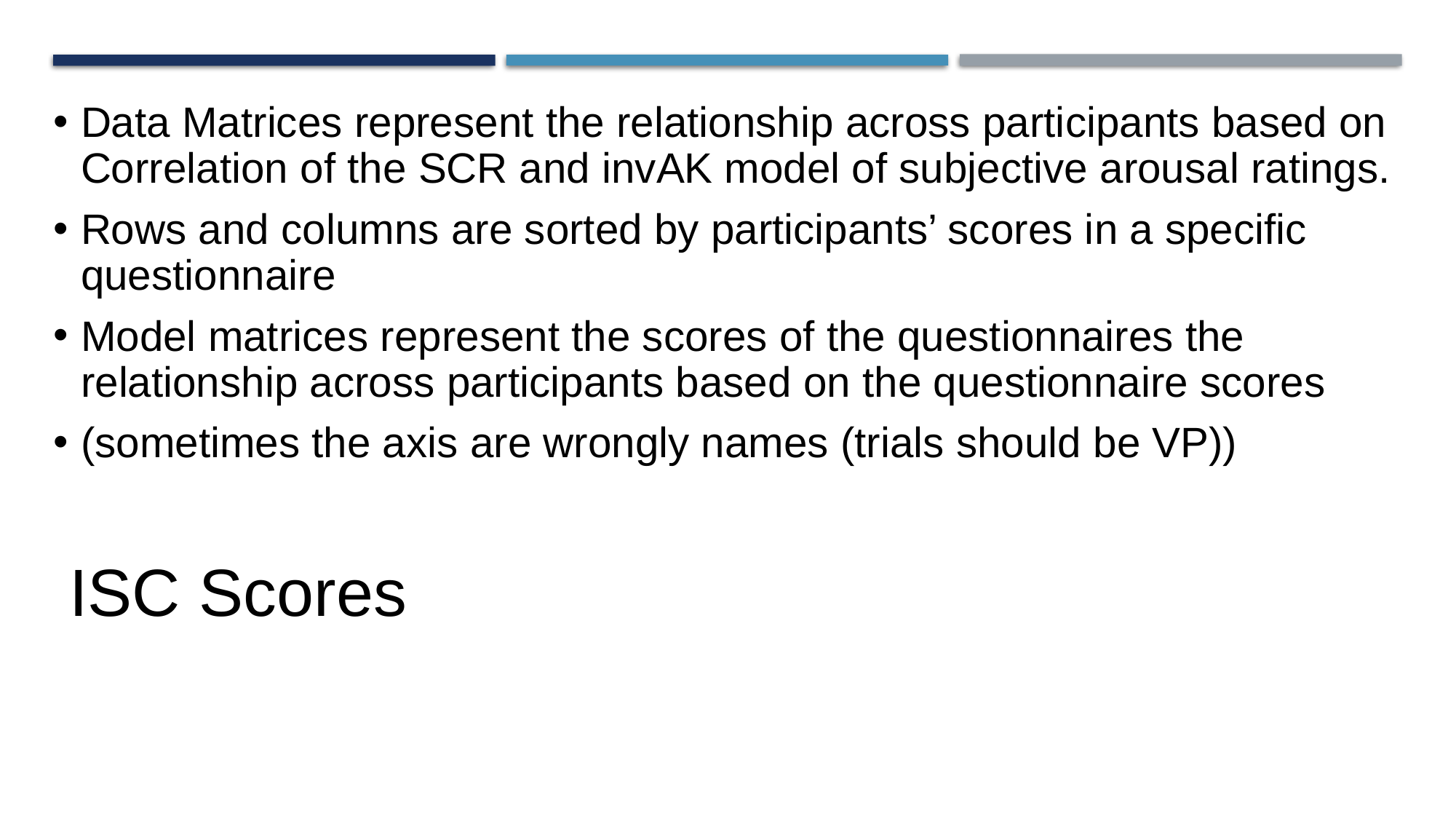

# ISC Scores
Data Matrices represent the relationship across participants based on Correlation of the SCR and invAK model of subjective arousal ratings.
Rows and columns are sorted by participants’ scores in a specific questionnaire
Model matrices represent the scores of the questionnaires the relationship across participants based on the questionnaire scores
(sometimes the axis are wrongly names (trials should be VP))